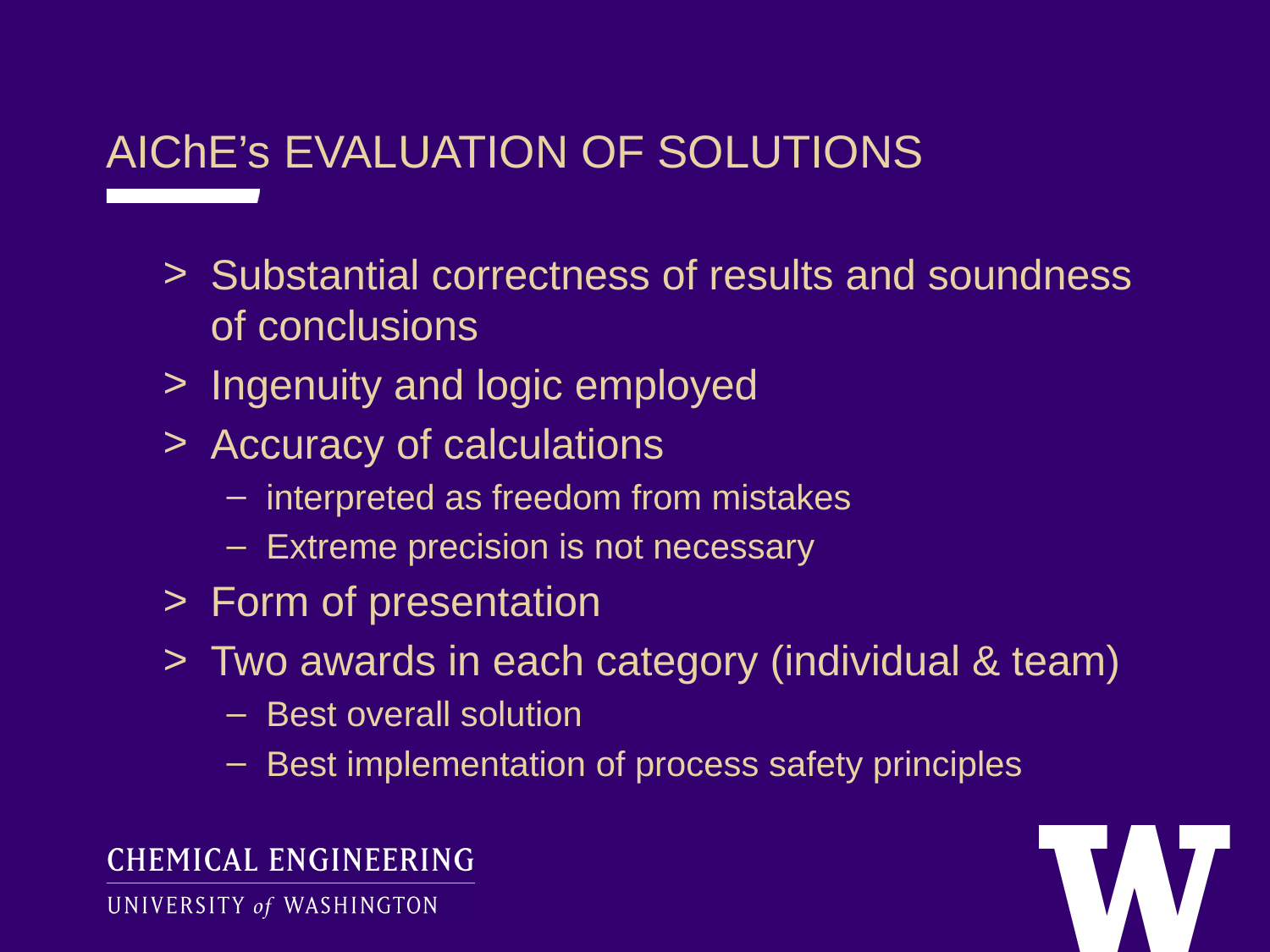

AIChE’s EVALUATION OF SOLUTIONS
Substantial correctness of results and soundness of conclusions
Ingenuity and logic employed
Accuracy of calculations
interpreted as freedom from mistakes
Extreme precision is not necessary
Form of presentation
Two awards in each category (individual & team)
Best overall solution
Best implementation of process safety principles